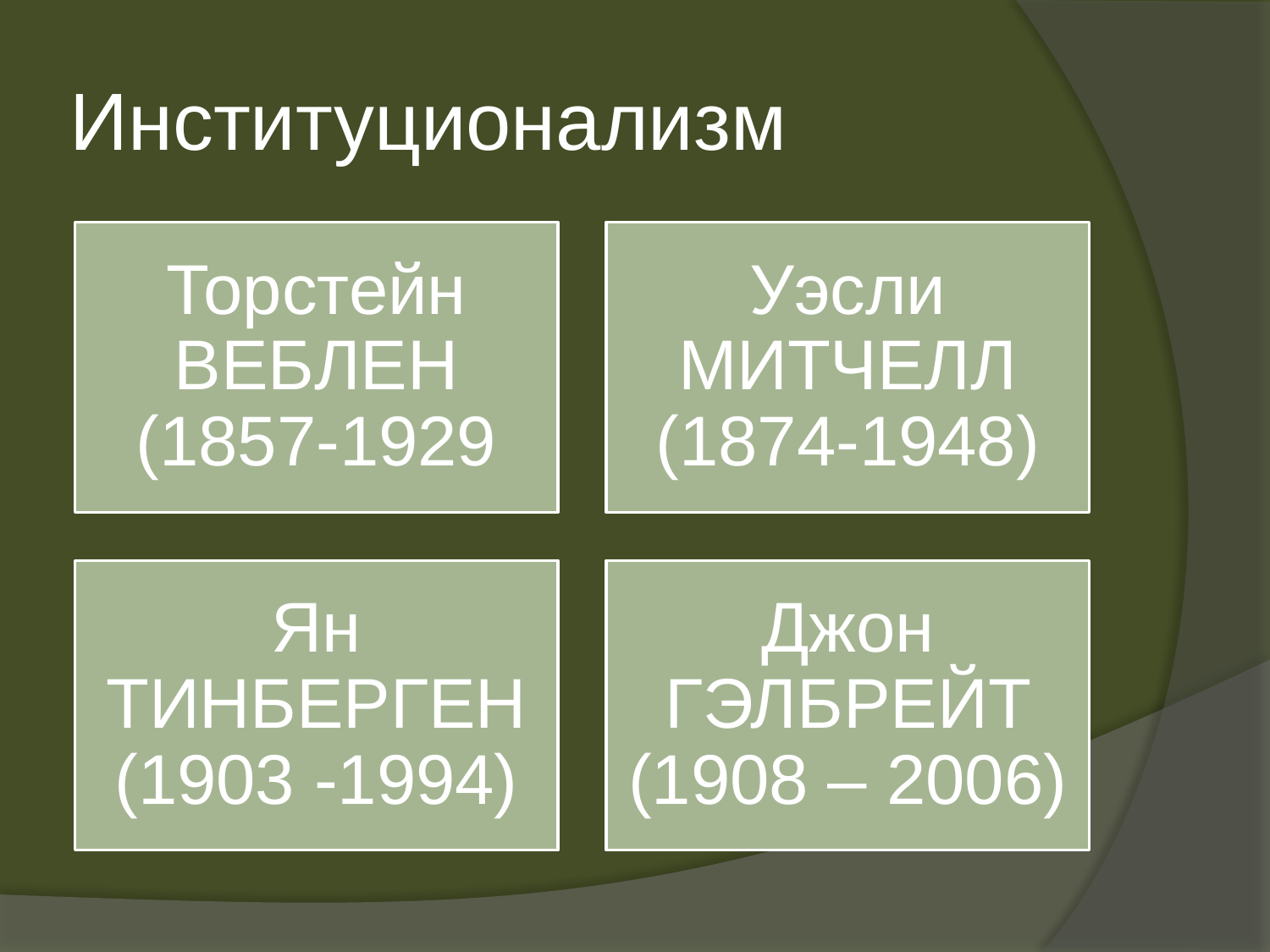

# Институционализм
Торстейн ВЕБЛЕН (1857-1929
Уэсли МИТЧЕЛЛ (1874-1948)
Ян ТИНБЕРГЕН (1903 -1994)
Джон ГЭЛБРЕЙТ (1908 – 2006)